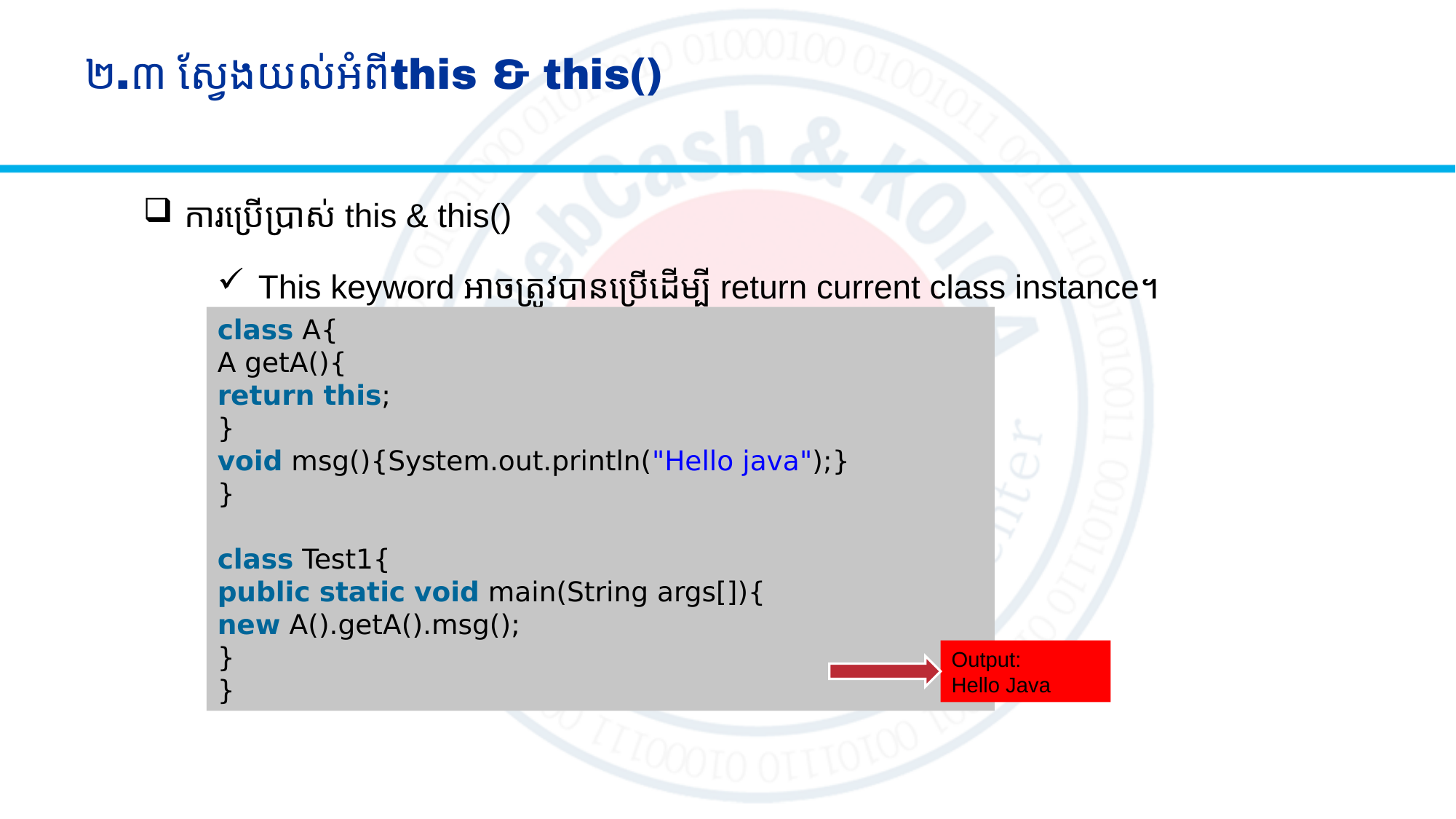

# ២.៣ ស្វែងយល់អំពីthis & this()
ការប្រើប្រាស់ this & this()
This keyword អាចត្រូវបានប្រើដើម្បី return current class instance។
class A{
A getA(){
return this;
}
void msg(){System.out.println("Hello java");}
}

class Test1{
public static void main(String args[]){
new A().getA().msg();
}
}
Output:
Hello Java